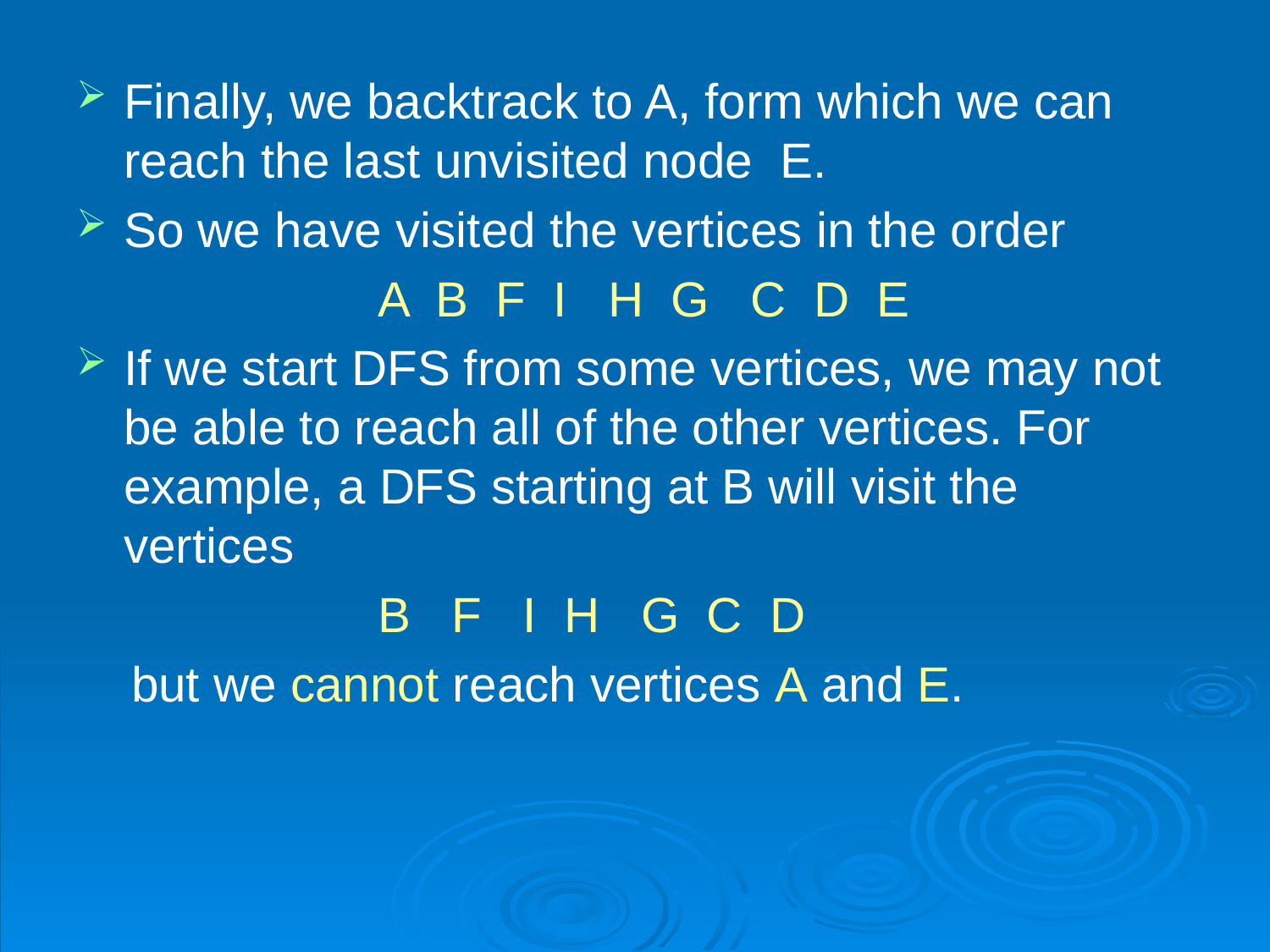

Finally, we backtrack to A, form which we can reach the last unvisited node  E.
So we have visited the vertices in the order
			A  B  F  I   H  G   C  D  E
If we start DFS from some vertices, we may not be able to reach all of the other vertices. For example, a DFS starting at B will visit the vertices
			B   F   I  H   G  C  D
    but we cannot reach vertices A and E.